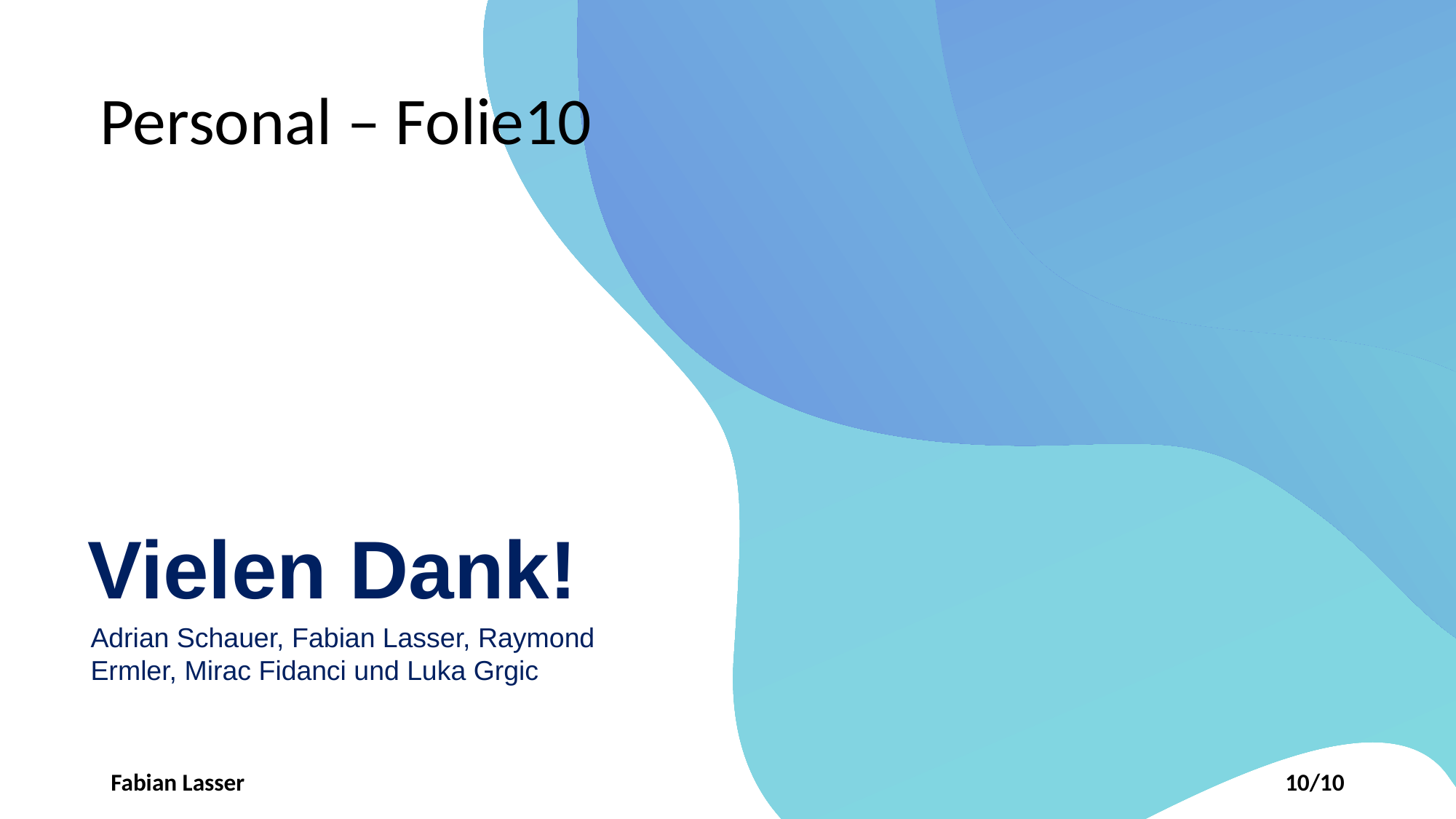

# Personal – Folie10
Vielen Dank!
Adrian Schauer, Fabian Lasser, Raymond Ermler, Mirac Fidanci und Luka Grgic
Fabian Lasser
10/10